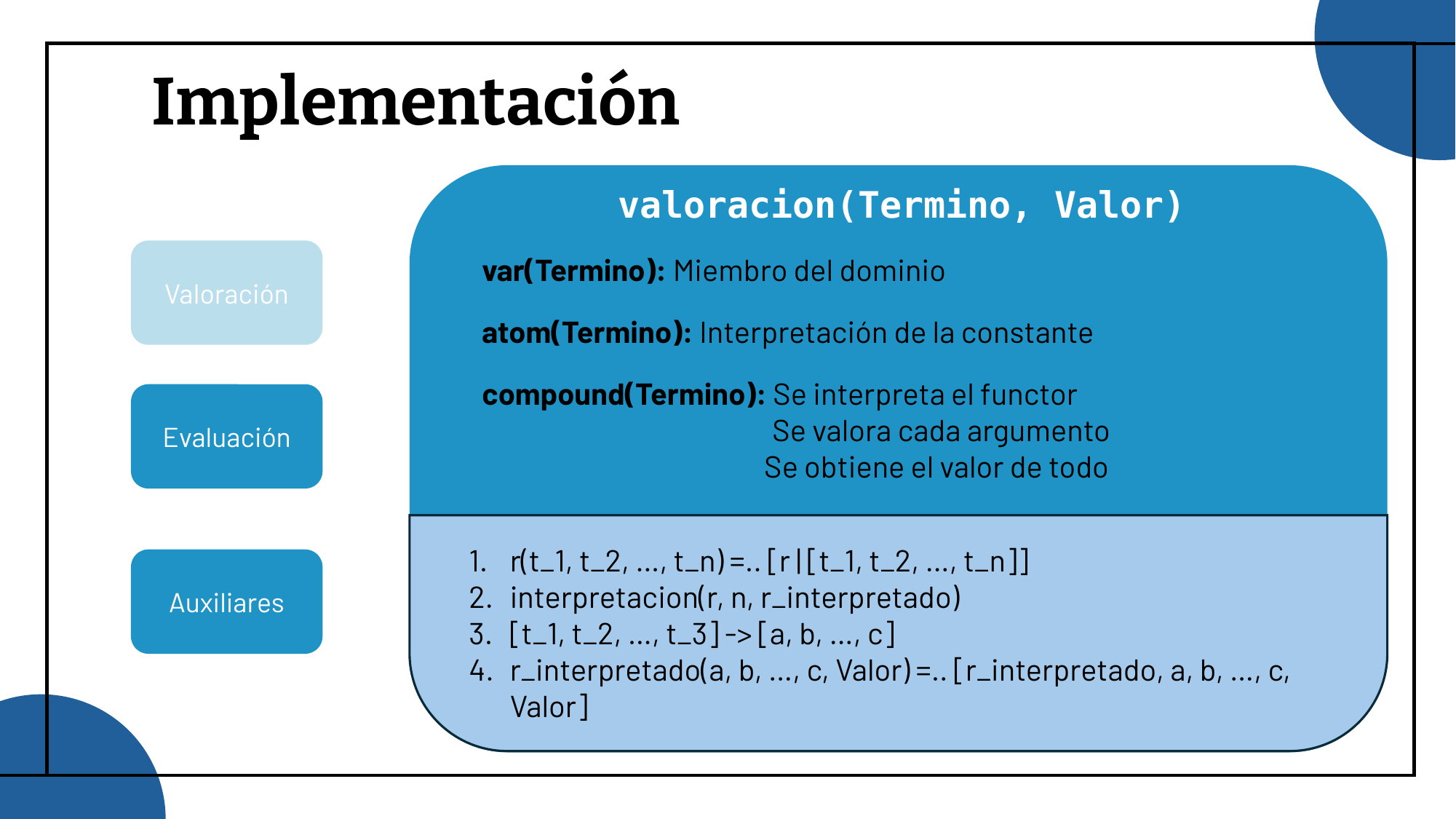

# Implementación

valoracion(Termino, Valor)
Valoración
var(Termino): Miembro del dominio

atom(Termino): Interpretación de la constante

compound(Termino): Se interpreta el functor
  		            Se valora cada argumento
                                               Se obtiene el valor de todo
Evaluación

r(t_1, t_2, …, t_n) =.. [r | [t_1, t_2, …, t_n]]
interpretacion(r, n, r_interpretado)
[t_1, t_2, …, t_3] -> [a, b, …, c]
r_interpretado(a, b, …, c, Valor) =.. [r_interpretado, a, b, …, c, Valor]
Auxiliares